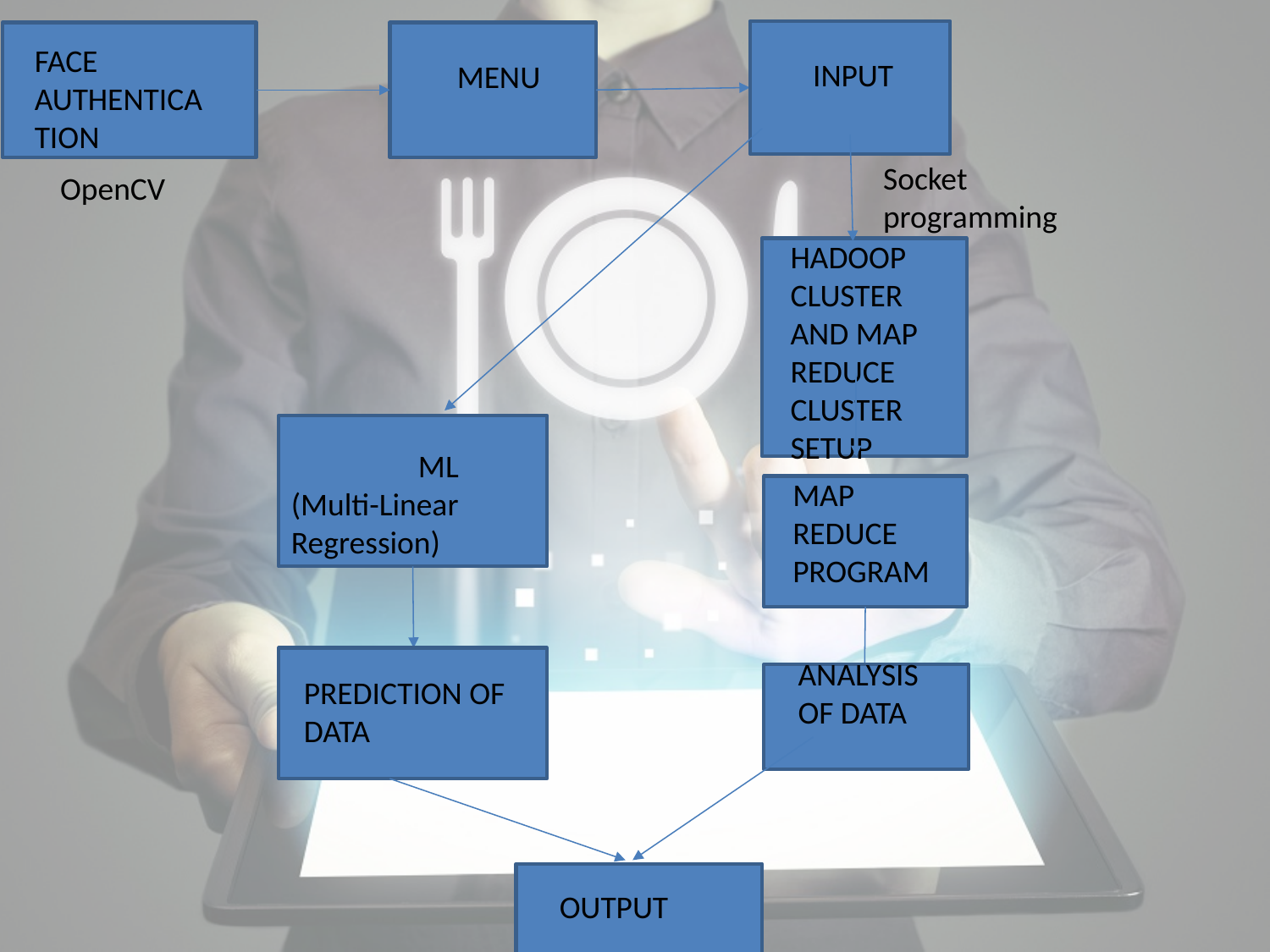

FACE AUTHENTICATION
       INPUT
MENU
Socket programming
OpenCV
HADOOP CLUSTER AND MAP REDUCE CLUSTER SETUP

	ML
(Multi-Linear Regression)
MAP REDUCE
PROGRAM

ANALYSIS OF DATA

PREDICTION OF DATA

OUTPUT